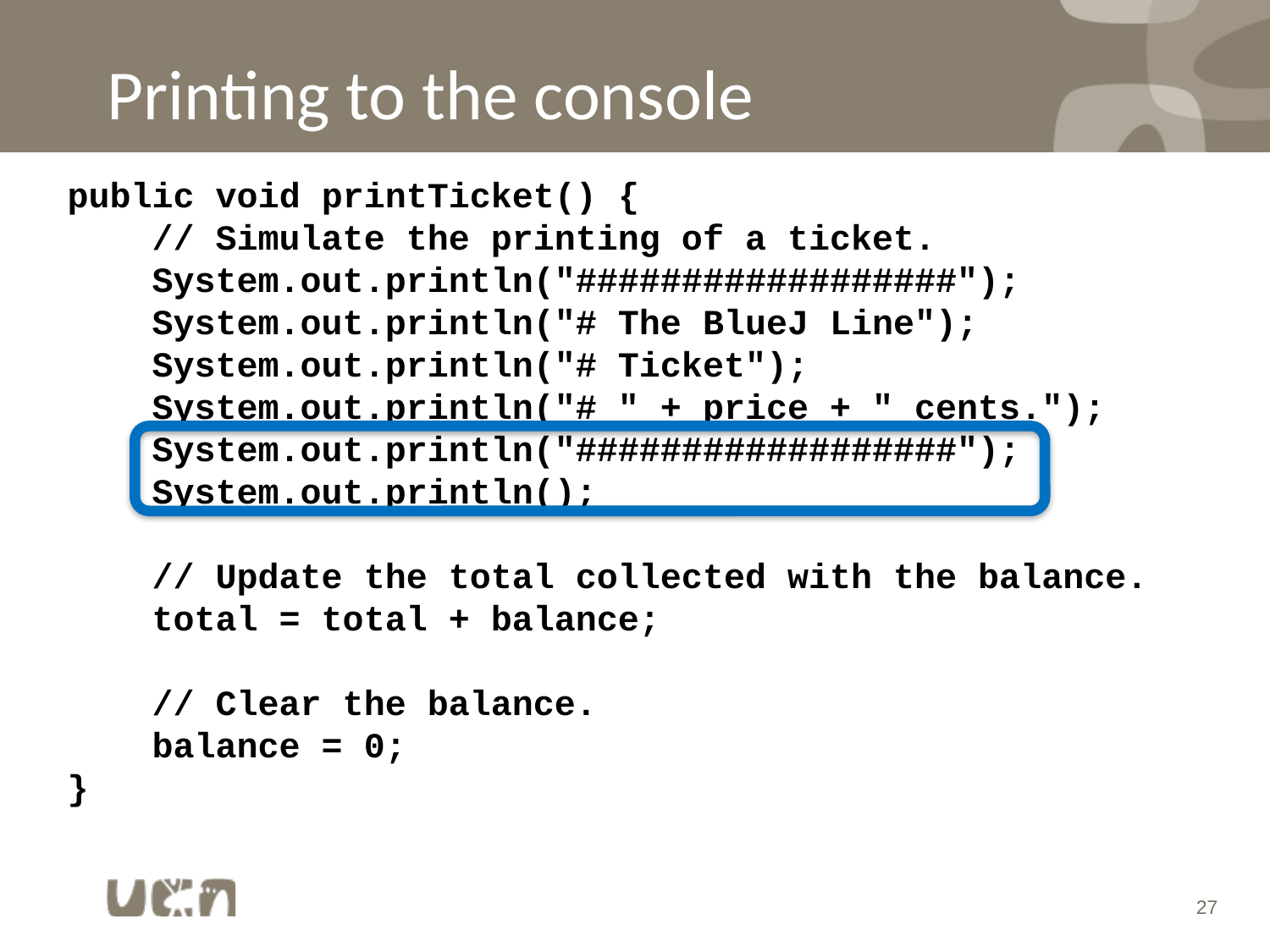

# Printing to the console
public void printTicket() {
    // Simulate the printing of a ticket.
    System.out.println("##################");
    System.out.println("# The BlueJ Line");
    System.out.println("# Ticket");
    System.out.println("# " + price + " cents.");
    System.out.println("##################");
    System.out.println();

    // Update the total collected with the balance.
    total = total + balance;

    // Clear the balance.
    balance = 0;
}

27